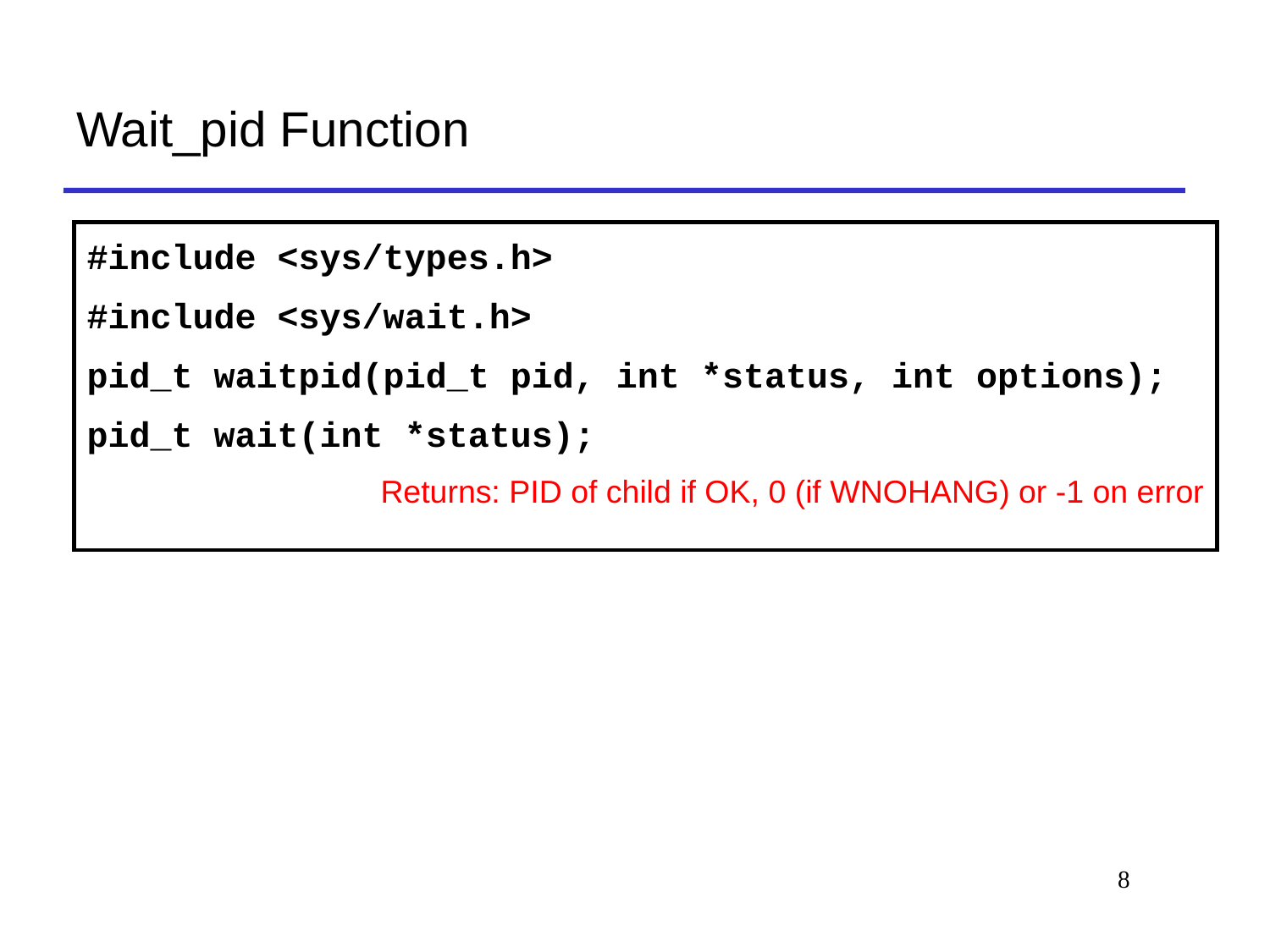

# Wait_pid Function
| #include <sys/types.h> #include <sys/wait.h> pid\_t waitpid(pid\_t pid, int \*status, int options); pid\_t wait(int \*status); Returns: PID of child if OK, 0 (if WNOHANG) or -1 on error |
| --- |
8